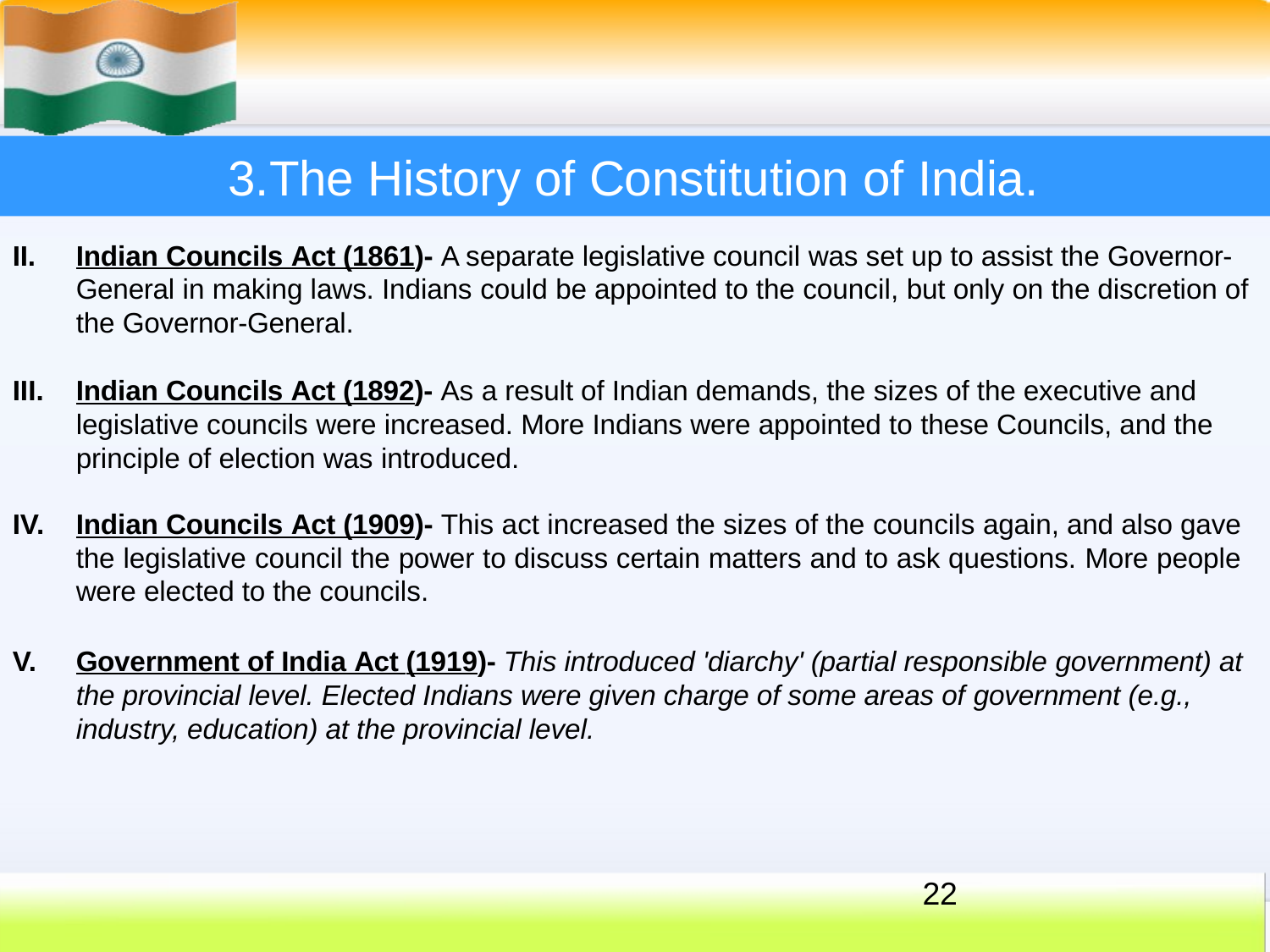

# 3.The History of Constitution of India.
II.	Indian Councils Act (1861)- A separate legislative council was set up to assist the Governor-  General in making laws. Indians could be appointed to the council, but only on the discretion of  the Governor-General.
III.
Indian Councils Act (1892)- As a result of Indian demands, the sizes of the executive and  legislative councils were increased. More Indians were appointed to these Councils, and the  principle of election was introduced.
Indian Councils Act (1909)- This act increased the sizes of the councils again, and also gave  the legislative council the power to discuss certain matters and to ask questions. More people  were elected to the councils.

Government of India Act (1919)- This introduced 'diarchy' (partial responsible government) at  the provincial level. Elected Indians were given charge of some areas of government (e.g.,  industry, education) at the provincial level.

22